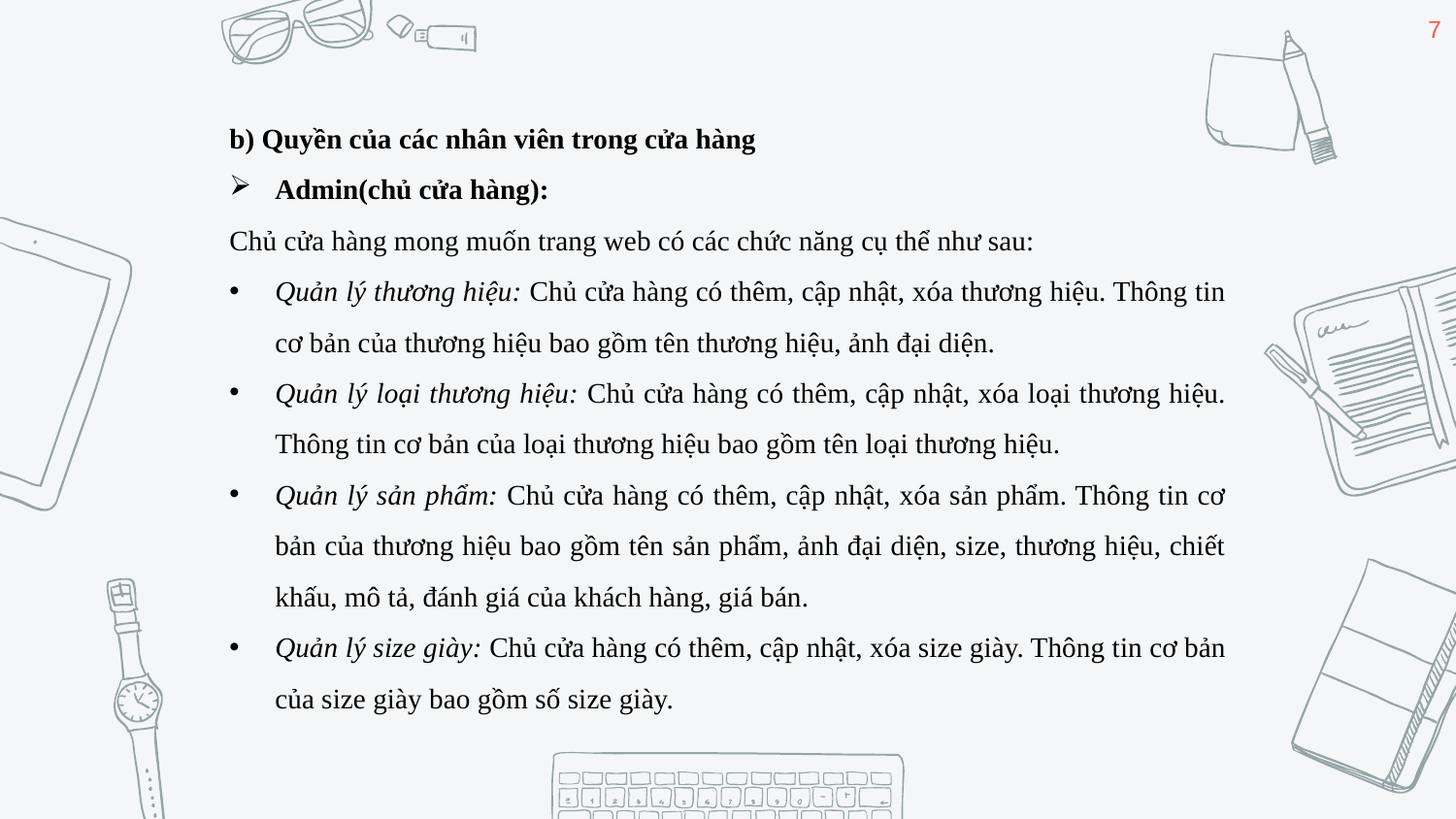

7
b) Quyền của các nhân viên trong cửa hàng
Admin(chủ cửa hàng):
Chủ cửa hàng mong muốn trang web có các chức năng cụ thể như sau:
Quản lý thương hiệu: Chủ cửa hàng có thêm, cập nhật, xóa thương hiệu. Thông tin cơ bản của thương hiệu bao gồm tên thương hiệu, ảnh đại diện.
Quản lý loại thương hiệu: Chủ cửa hàng có thêm, cập nhật, xóa loại thương hiệu. Thông tin cơ bản của loại thương hiệu bao gồm tên loại thương hiệu.
Quản lý sản phẩm: Chủ cửa hàng có thêm, cập nhật, xóa sản phẩm. Thông tin cơ bản của thương hiệu bao gồm tên sản phẩm, ảnh đại diện, size, thương hiệu, chiết khấu, mô tả, đánh giá của khách hàng, giá bán.
Quản lý size giày: Chủ cửa hàng có thêm, cập nhật, xóa size giày. Thông tin cơ bản của size giày bao gồm số size giày.